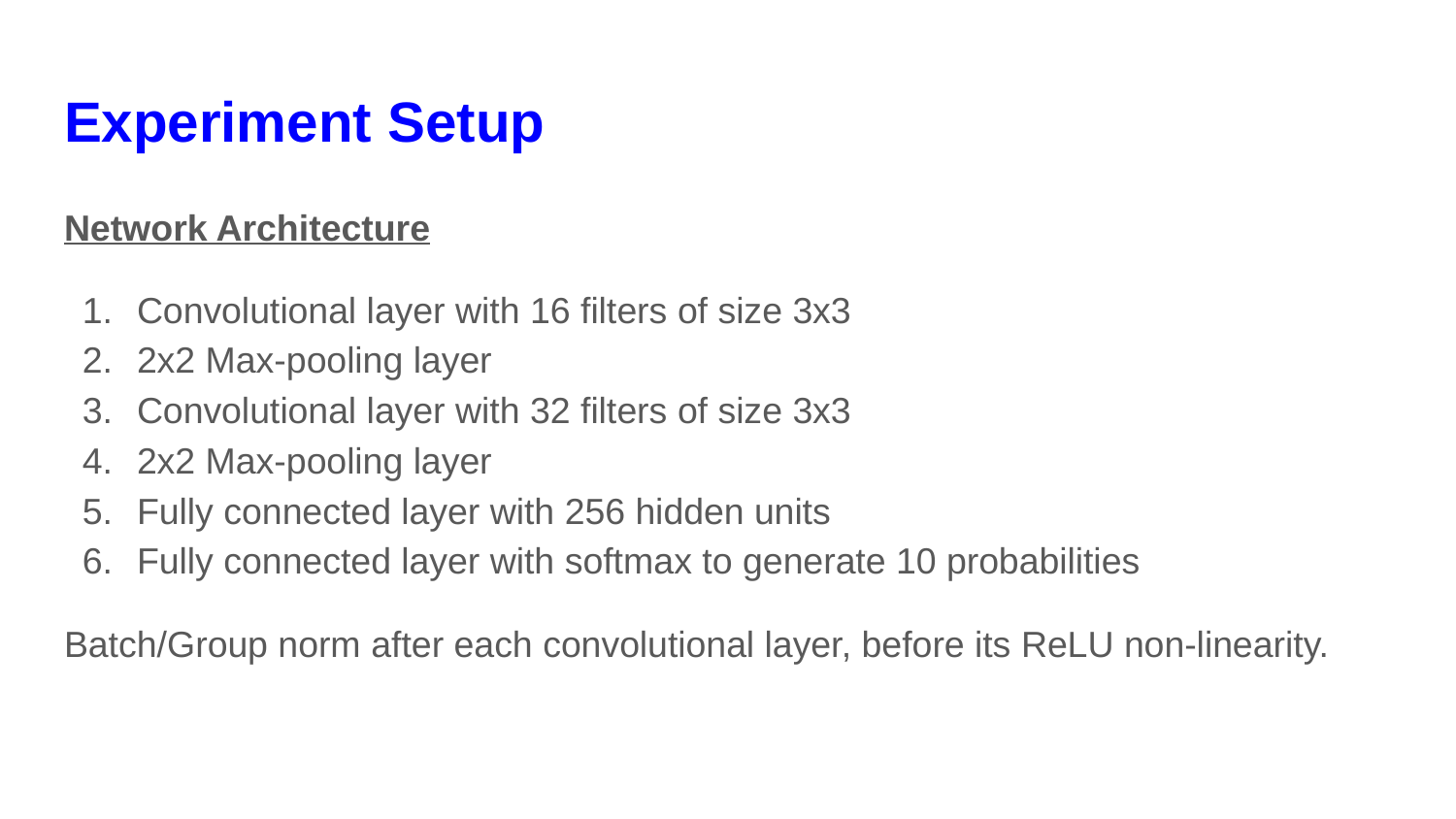

# Experiment Setup
Network Architecture
Convolutional layer with 16 filters of size 3x3
2x2 Max-pooling layer
Convolutional layer with 32 filters of size 3x3
2x2 Max-pooling layer
Fully connected layer with 256 hidden units
Fully connected layer with softmax to generate 10 probabilities
Batch/Group norm after each convolutional layer, before its ReLU non-linearity.